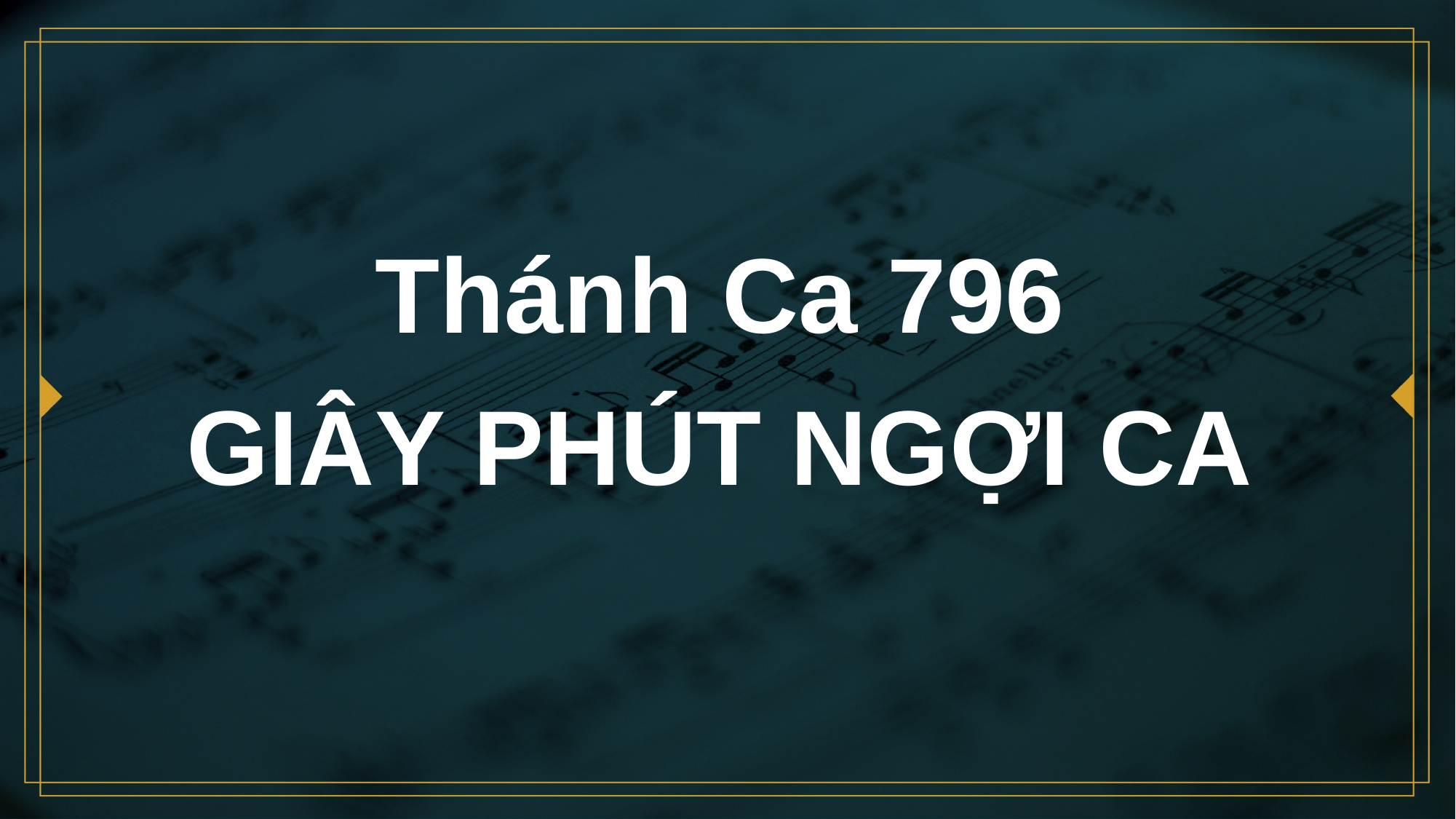

# Thánh Ca 796 GIÂY PHÚT NGỢI CA